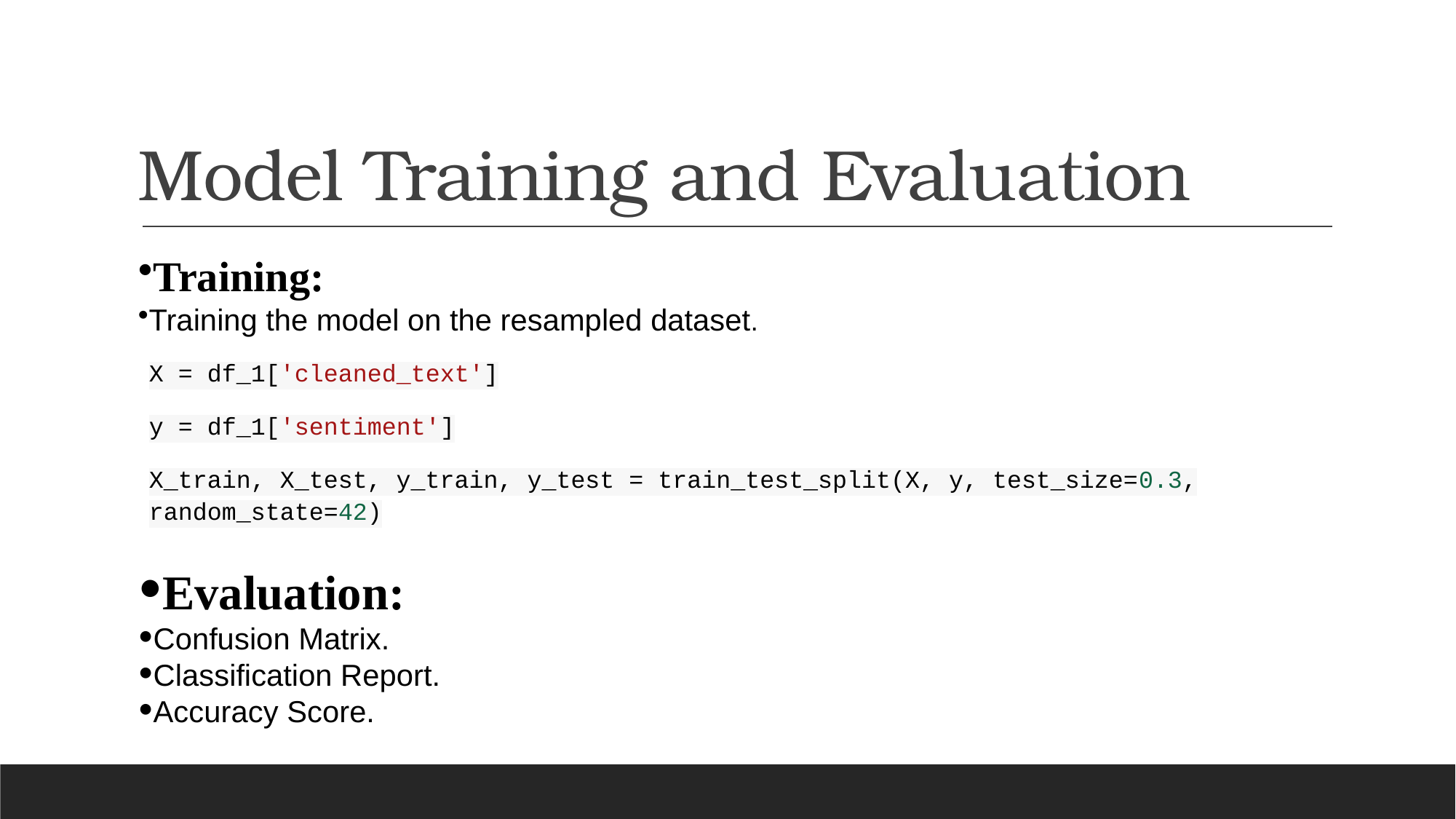

# Model Training and Evaluation
Training:
Training the model on the resampled dataset.
X = df_1['cleaned_text']
y = df_1['sentiment']
X_train, X_test, y_train, y_test = train_test_split(X, y, test_size=0.3, random_state=42)

Evaluation:
Confusion Matrix.
Classification Report.
Accuracy Score.